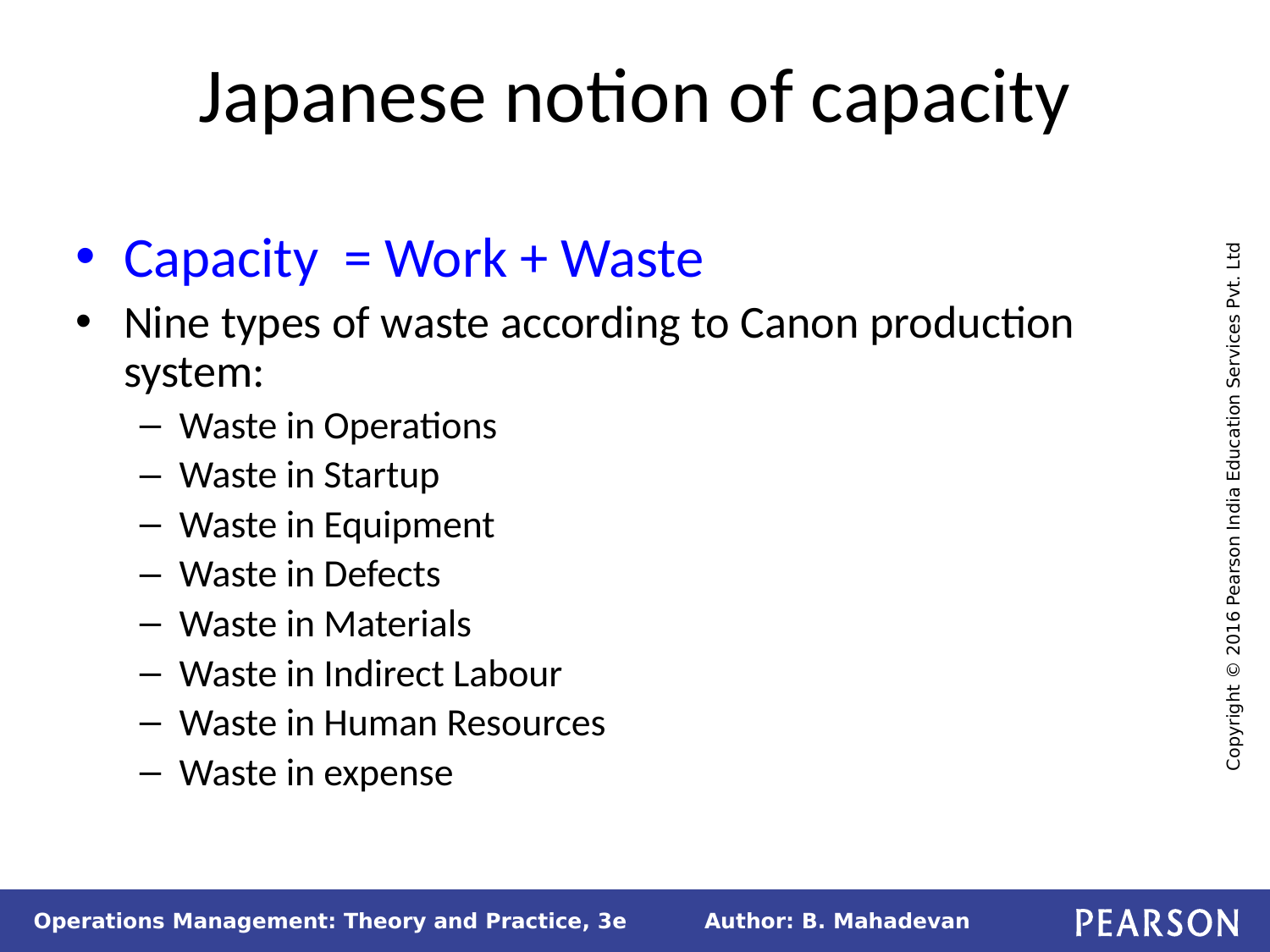

# Japanese notion of capacity
Capacity  = Work + Waste
Nine types of waste according to Canon production system:
Waste in Operations
Waste in Startup
Waste in Equipment
Waste in Defects
Waste in Materials
Waste in Indirect Labour
Waste in Human Resources
Waste in expense